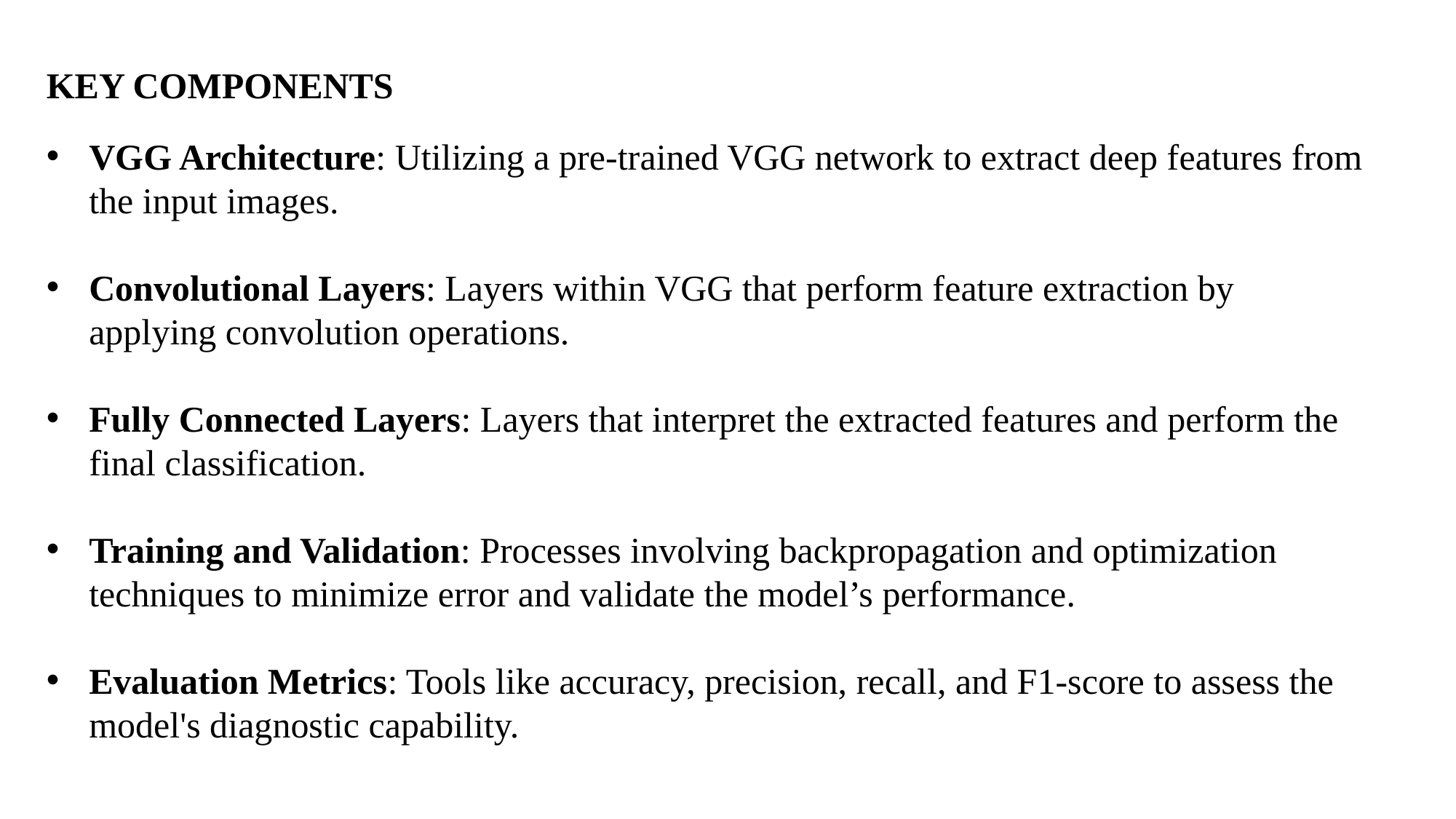

KEY COMPONENTS
VGG Architecture: Utilizing a pre-trained VGG network to extract deep features from the input images.

Convolutional Layers: Layers within VGG that perform feature extraction by applying convolution operations.

Fully Connected Layers: Layers that interpret the extracted features and perform the final classification.

Training and Validation: Processes involving backpropagation and optimization techniques to minimize error and validate the model’s performance.

Evaluation Metrics: Tools like accuracy, precision, recall, and F1-score to assess the model's diagnostic capability.